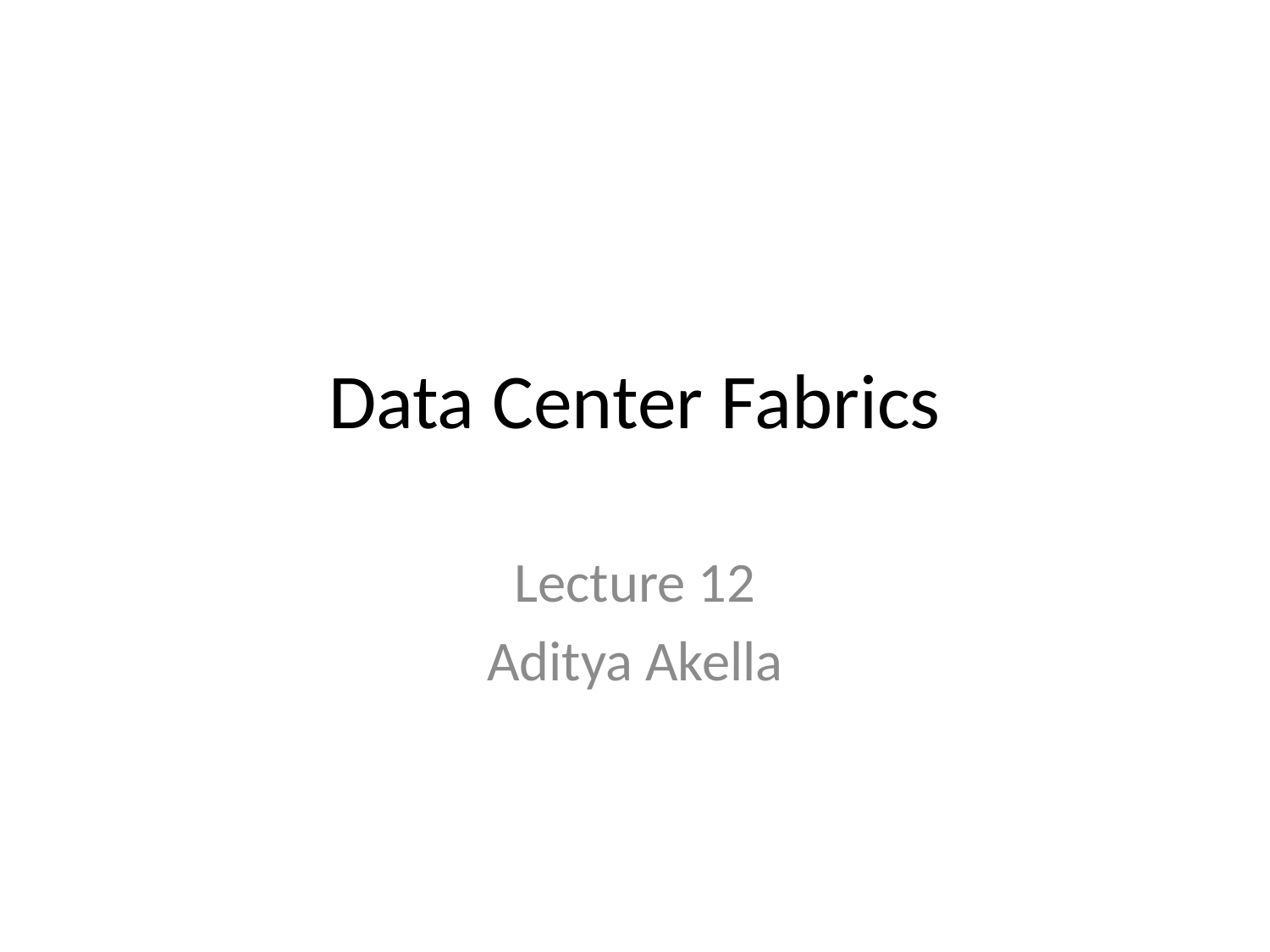

# Data Center Fabrics
Lecture 12
Aditya Akella